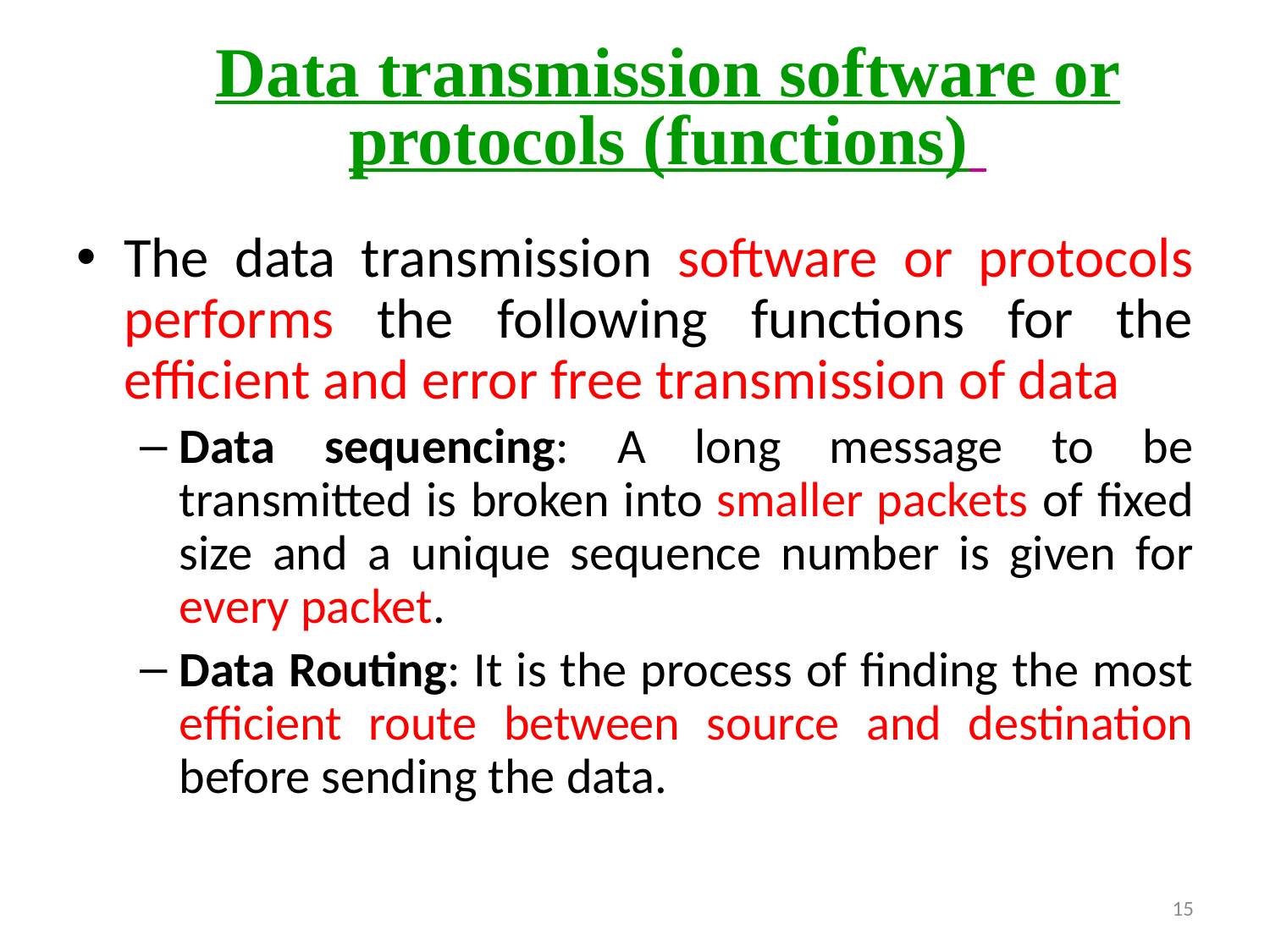

Data transmission software or protocols (functions)
The data transmission software or protocols performs the following functions for the efficient and error free transmission of data
Data sequencing: A long message to be transmitted is broken into smaller packets of fixed size and a unique sequence number is given for every packet.
Data Routing: It is the process of finding the most efficient route between source and destination before sending the data.
15